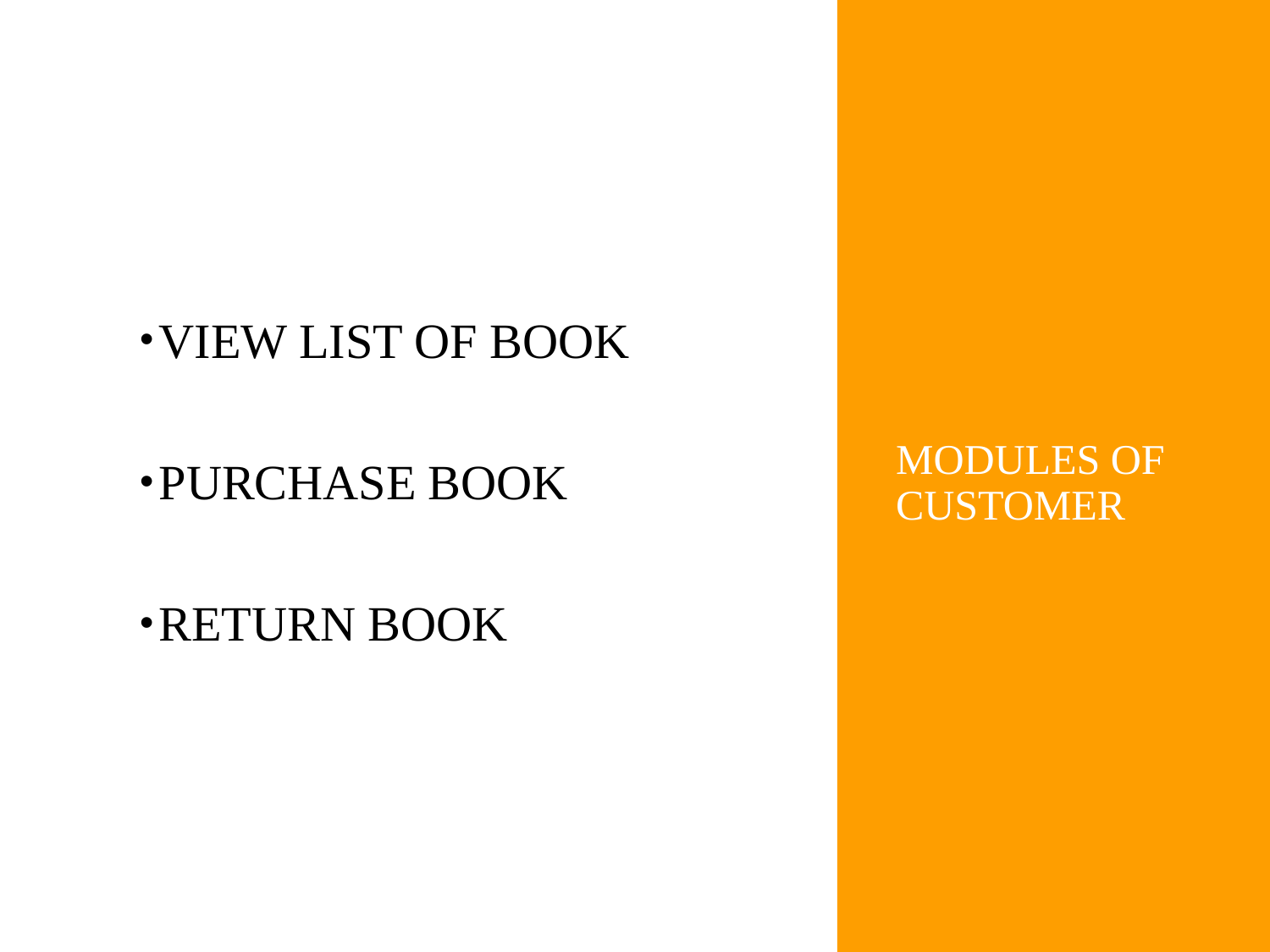

VIEW LIST OF BOOK

PURCHASE BOOK

RETURN BOOK
# MODULES OF CUSTOMER